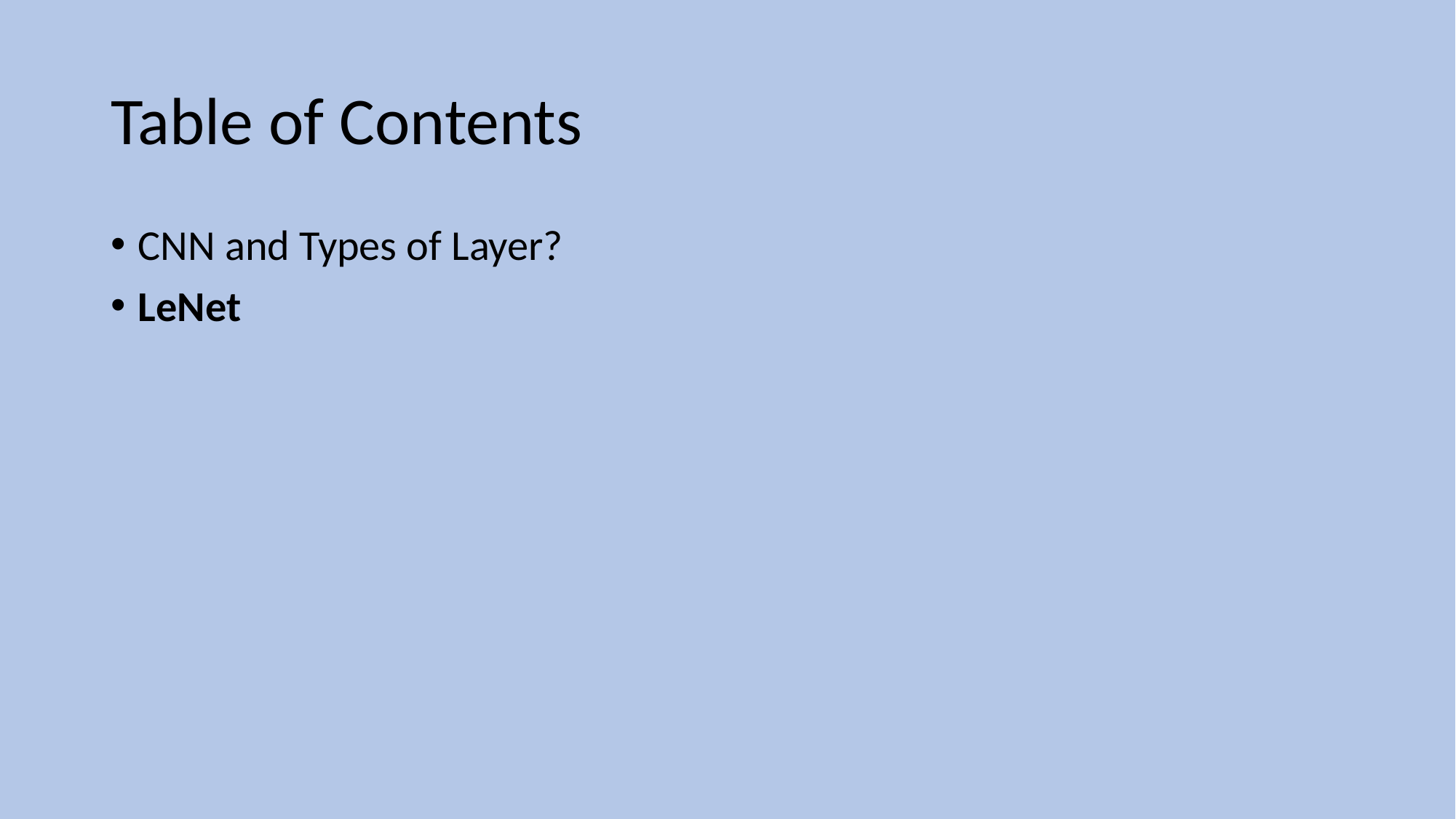

# Table of Contents
CNN and Types of Layer?
LeNet